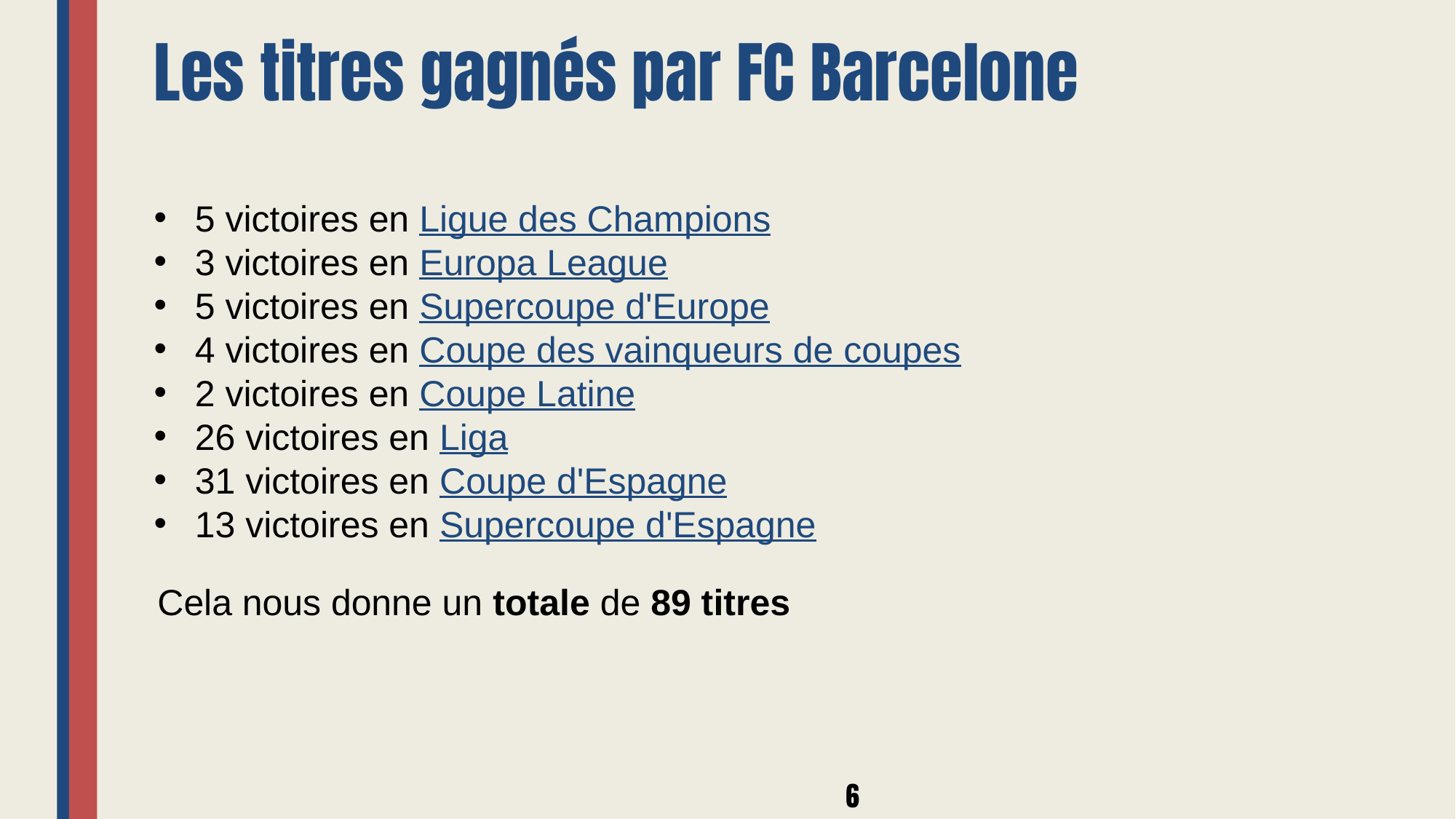

Les titres gagnés par FC Barcelone
5 victoires en Ligue des Champions
3 victoires en Europa League
5 victoires en Supercoupe d'Europe
4 victoires en Coupe des vainqueurs de coupes
2 victoires en Coupe Latine
26 victoires en Liga
31 victoires en Coupe d'Espagne
13 victoires en Supercoupe d'Espagne
Cela nous donne un totale de 89 titres
Jasiukiewicz Tymon									6									01/09/22